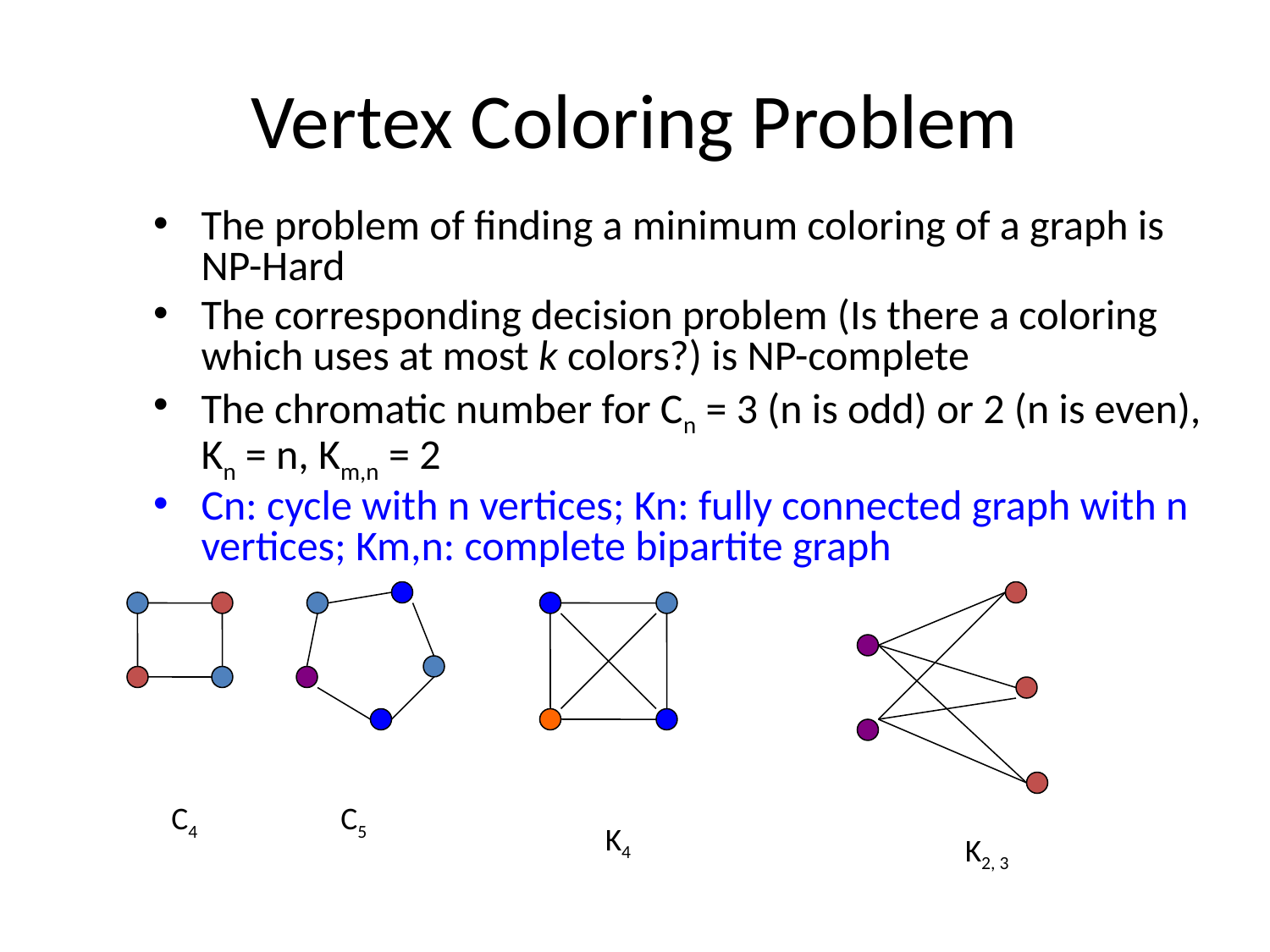

# Vertex Coloring Problem
The problem of finding a minimum coloring of a graph is NP-Hard
The corresponding decision problem (Is there a coloring which uses at most k colors?) is NP-complete
The chromatic number for Cn = 3 (n is odd) or 2 (n is even), Kn = n, Km,n = 2
Cn: cycle with n vertices; Kn: fully connected graph with n vertices; Km,n: complete bipartite graph

C4
C5
K4
K2, 3